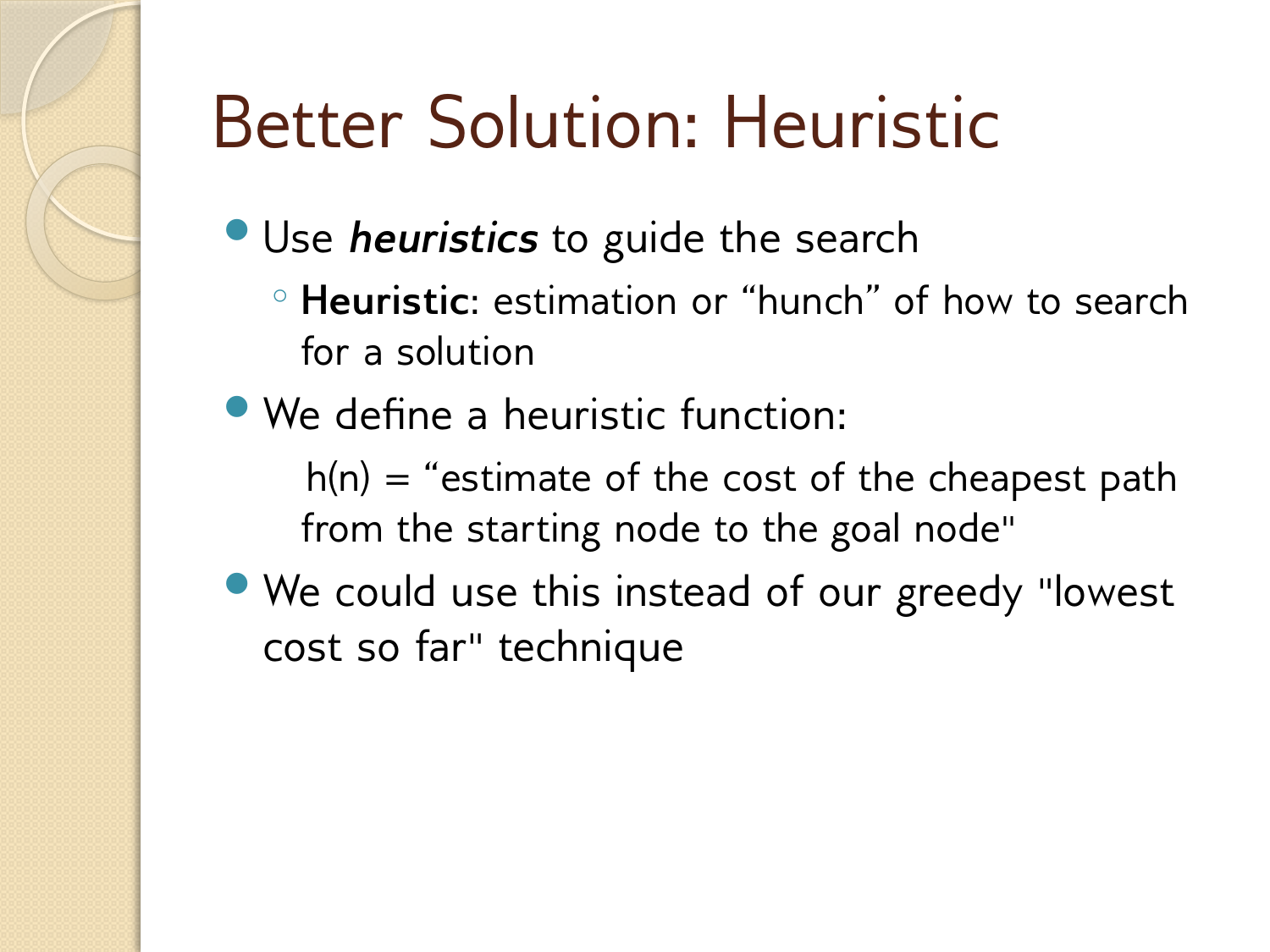

# Better Solution: Heuristic
Use heuristics to guide the search
Heuristic: estimation or “hunch” of how to search for a solution
We define a heuristic function:
   h(n) = “estimate of the cost of the cheapest path from the starting node to the goal node"
We could use this instead of our greedy "lowest cost so far" technique